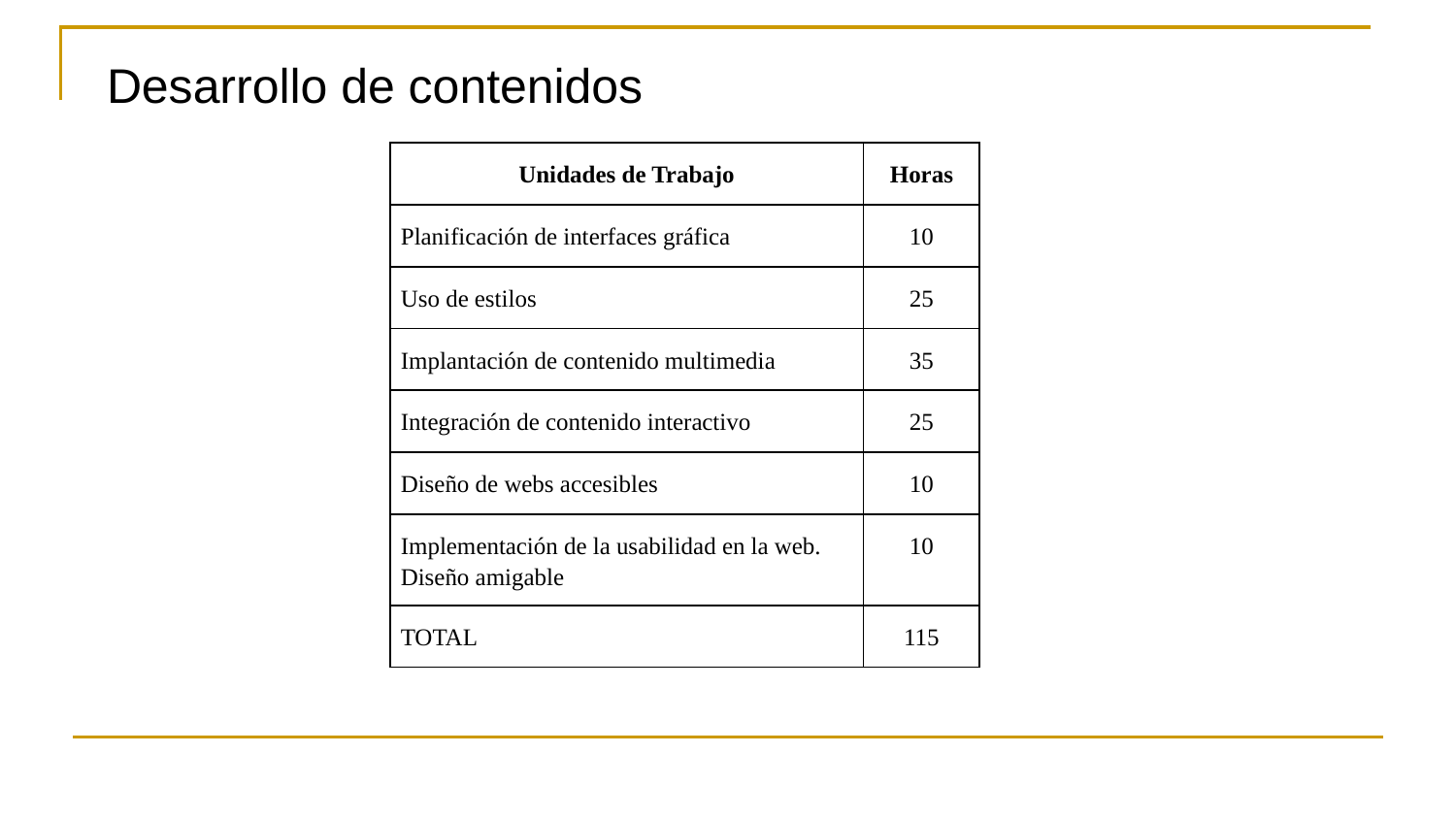

Desarrollo de contenidos
| Unidades de Trabajo | Horas |
| --- | --- |
| Planificación de interfaces gráfica | 10 |
| Uso de estilos | 25 |
| Implantación de contenido multimedia | 35 |
| Integración de contenido interactivo | 25 |
| Diseño de webs accesibles | 10 |
| Implementación de la usabilidad en la web. Diseño amigable | 10 |
| TOTAL | 115 |